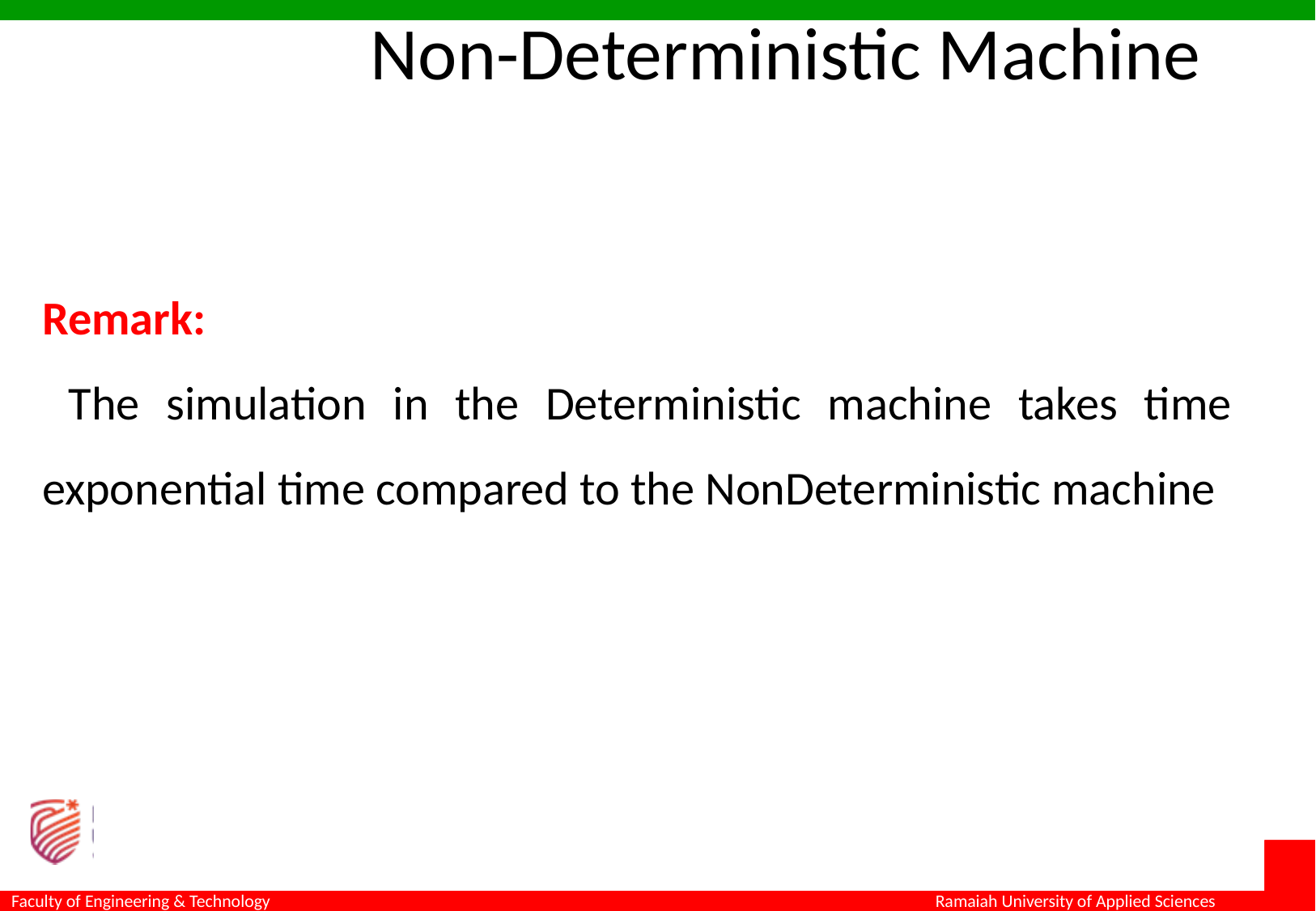

Non-Deterministic Machine
Remark:
 The simulation in the Deterministic machine takes time exponential time compared to the NonDeterministic machine